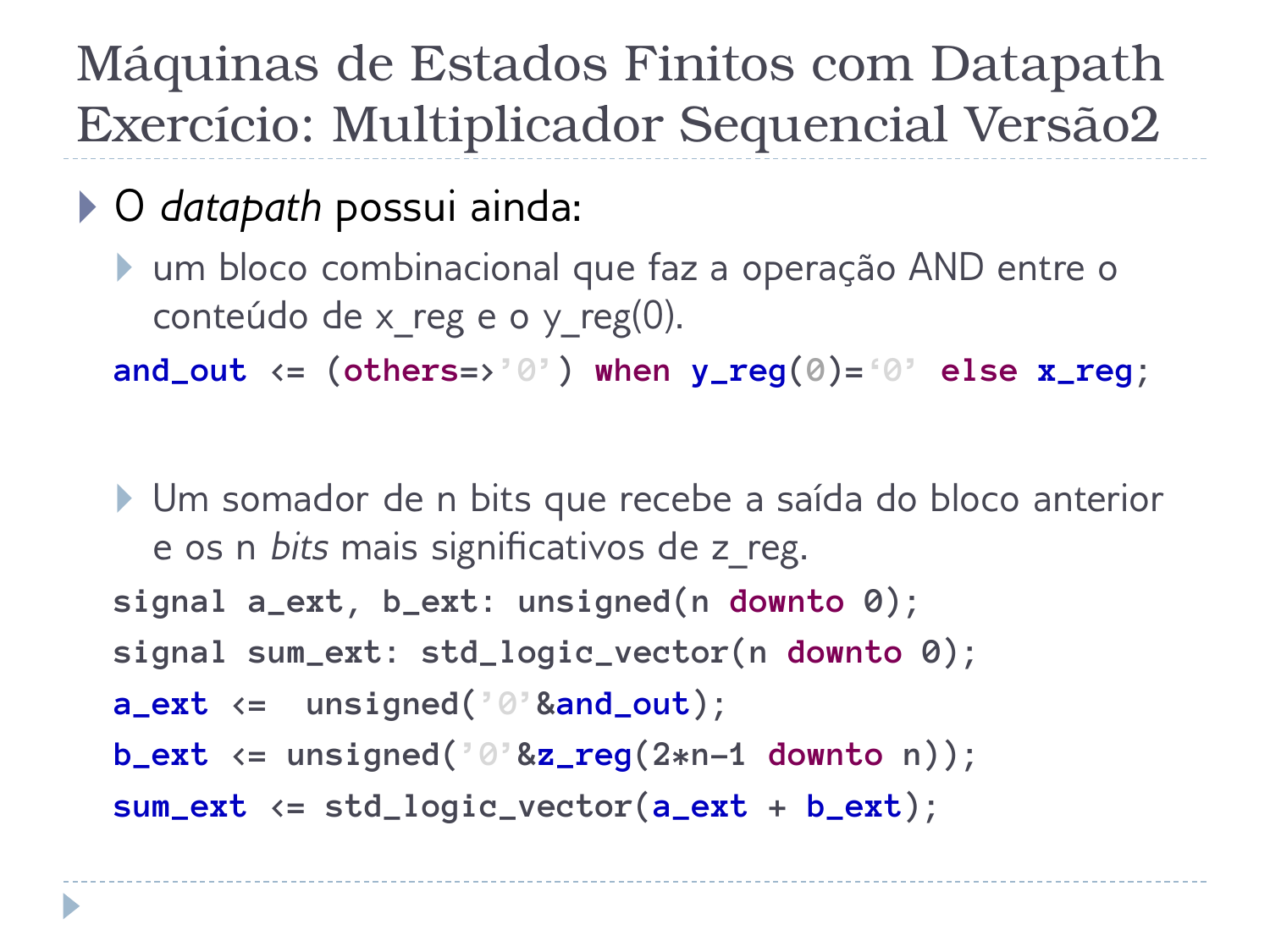

# Máquinas de Estados Finitos com Datapath Exercício: Multiplicador Sequencial Versão2
O datapath possui ainda:
um bloco combinacional que faz a operação AND entre o conteúdo de x_reg e o y_reg(0).
and_out <= (others=>’0’) when y_reg(0)=‘0’ else x_reg;

Um somador de n bits que recebe a saída do bloco anterior e os n bits mais significativos de z_reg.
signal a_ext, b_ext: unsigned(n downto 0);
signal sum_ext: std_logic_vector(n downto 0);
a_ext <=  unsigned(’0’&and_out);
b_ext <= unsigned(’0’&z_reg(2*n-1 downto n));
sum_ext <= std_logic_vector(a_ext + b_ext);